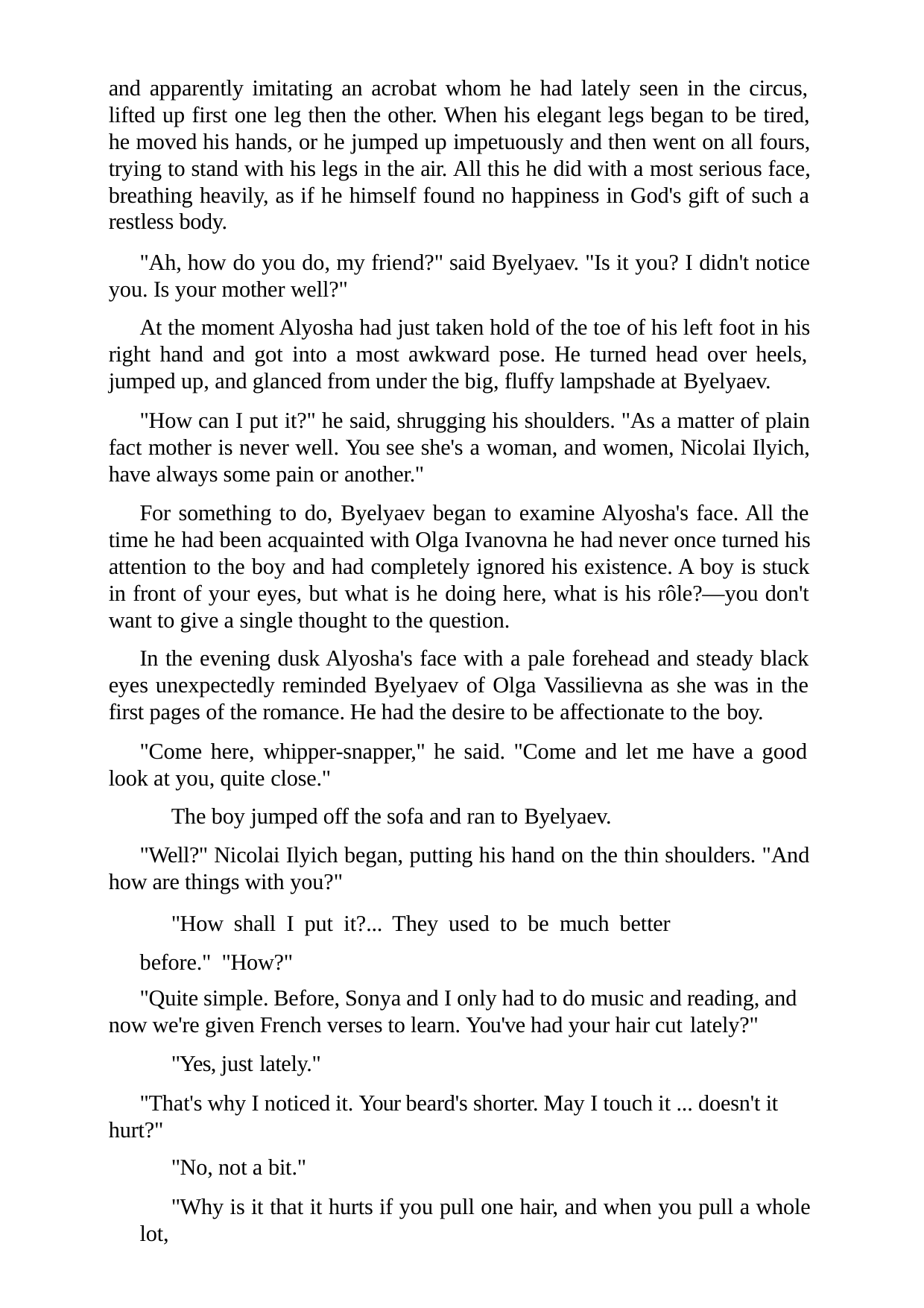

and apparently imitating an acrobat whom he had lately seen in the circus,  lifted up first one leg then the other. When his elegant legs began to be tired,  he moved his hands, or he jumped up impetuously and then went on all fours,  trying to stand with his legs in the air. All this he did with a most serious face,  breathing heavily, as if he himself found no happiness in God's gift of such a  restless body.
"Ah, how do you do, my friend?" said Byelyaev. "Is it you? I didn't notice  you. Is your mother well?"
At the moment Alyosha had just taken hold of the toe of his left foot in his  right hand and got into a most awkward pose. He turned head over heels,  jumped up, and glanced from under the big, fluffy lampshade at Byelyaev.
"How can I put it?" he said, shrugging his shoulders. "As a matter of plain  fact mother is never well. You see she's a woman, and women, Nicolai Ilyich,  have always some pain or another."
For something to do, Byelyaev began to examine Alyosha's face. All the  time he had been acquainted with Olga Ivanovna he had never once turned his  attention to the boy and had completely ignored his existence. A boy is stuck  in front of your eyes, but what is he doing here, what is his rôle?—you don't  want to give a single thought to the question.
In the evening dusk Alyosha's face with a pale forehead and steady black  eyes unexpectedly reminded Byelyaev of Olga Vassilievna as she was in the  first pages of the romance. He had the desire to be affectionate to the boy.
"Come here, whipper-snapper," he said. "Come and let me have a good  look at you, quite close."
The boy jumped off the sofa and ran to Byelyaev.
"Well?" Nicolai Ilyich began, putting his hand on the thin shoulders. "And  how are things with you?"
"How shall I put it?... They used to be much better before."  "How?"
"Quite simple. Before, Sonya and I only had to do music and reading, and  now we're given French verses to learn. You've had your hair cut lately?"
"Yes, just lately."
"That's why I noticed it. Your beard's shorter. May I touch it ... doesn't it  hurt?"
"No, not a bit."
"Why is it that it hurts if you pull one hair, and when you pull a whole lot,